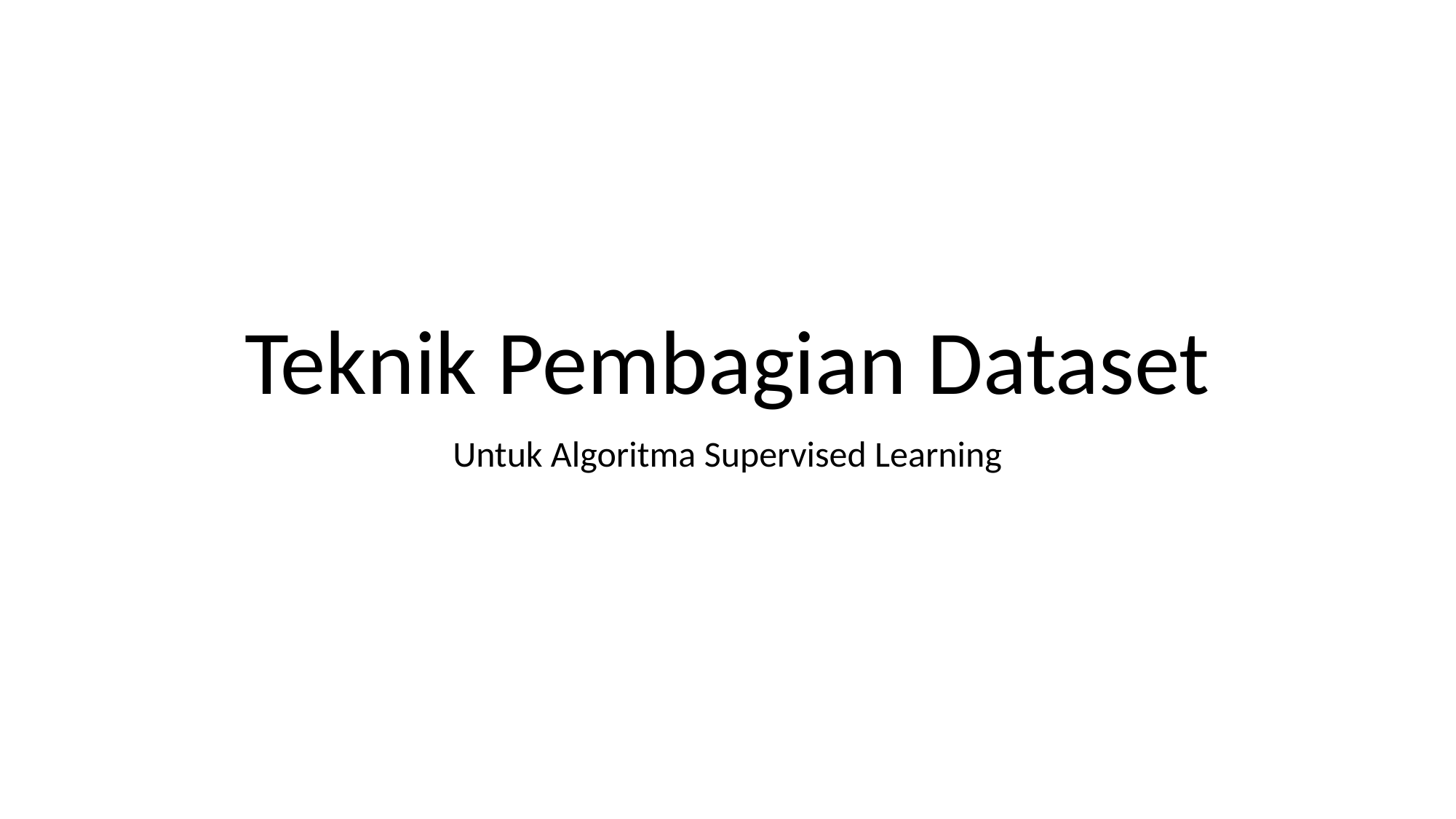

# Teknik Pembagian Dataset
Untuk Algoritma Supervised Learning